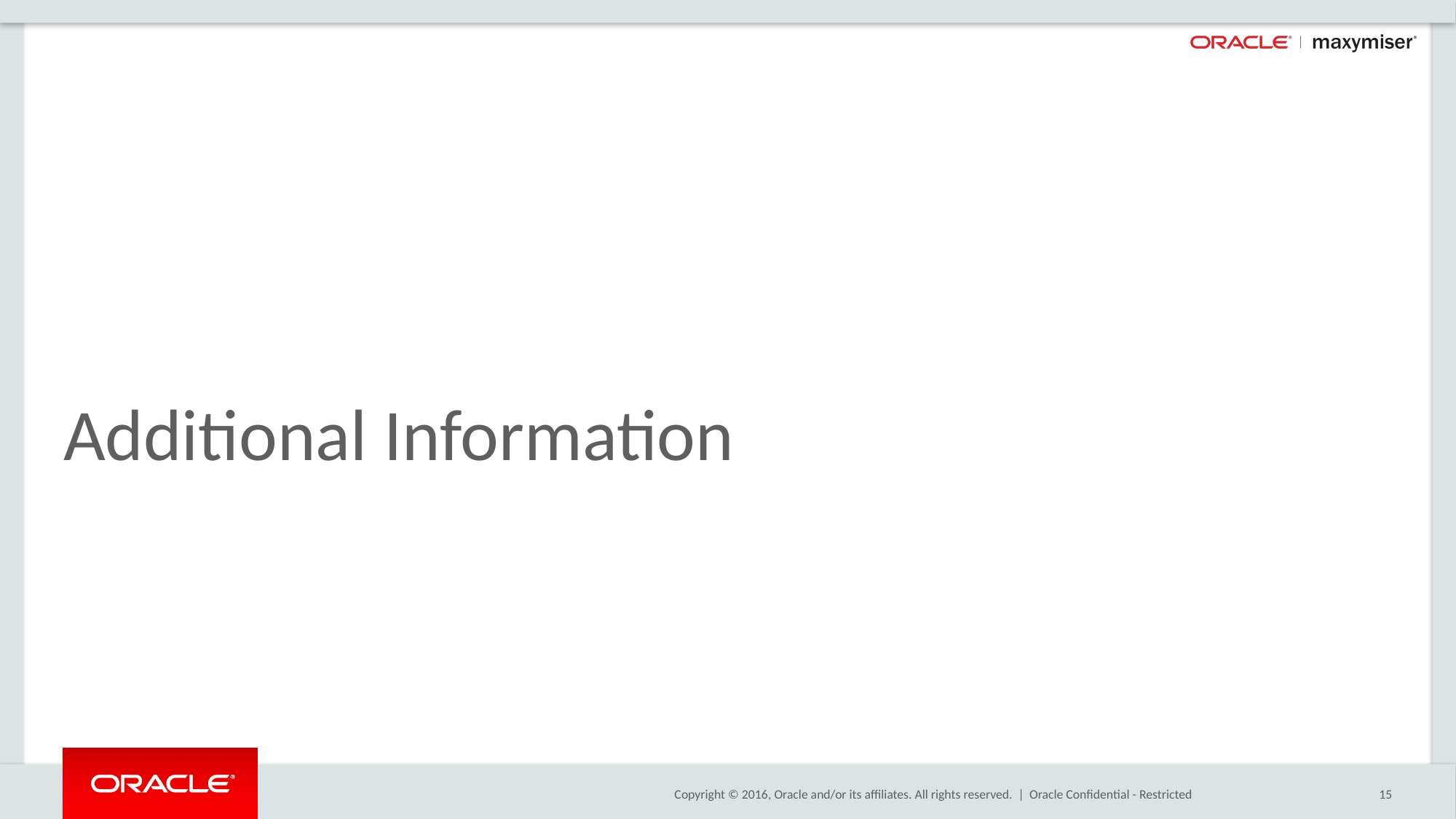

# Additional Information
Oracle Confidential - Restricted
15